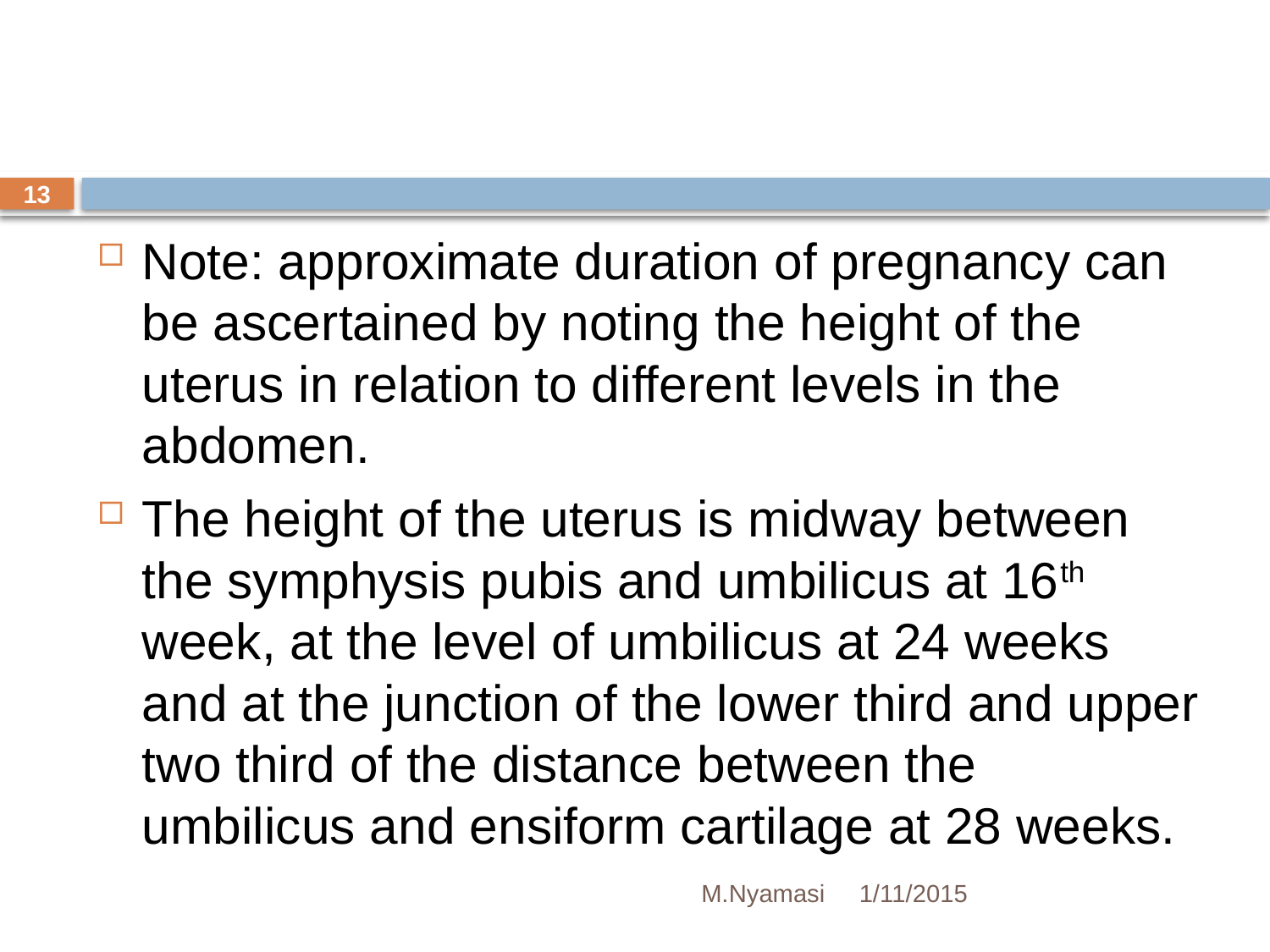

#
13
Note: approximate duration of pregnancy can be ascertained by noting the height of the uterus in relation to different levels in the abdomen.
The height of the uterus is midway between the symphysis pubis and umbilicus at 16th week, at the level of umbilicus at 24 weeks and at the junction of the lower third and upper two third of the distance between the umbilicus and ensiform cartilage at 28 weeks.
M.Nyamasi
1/11/2015